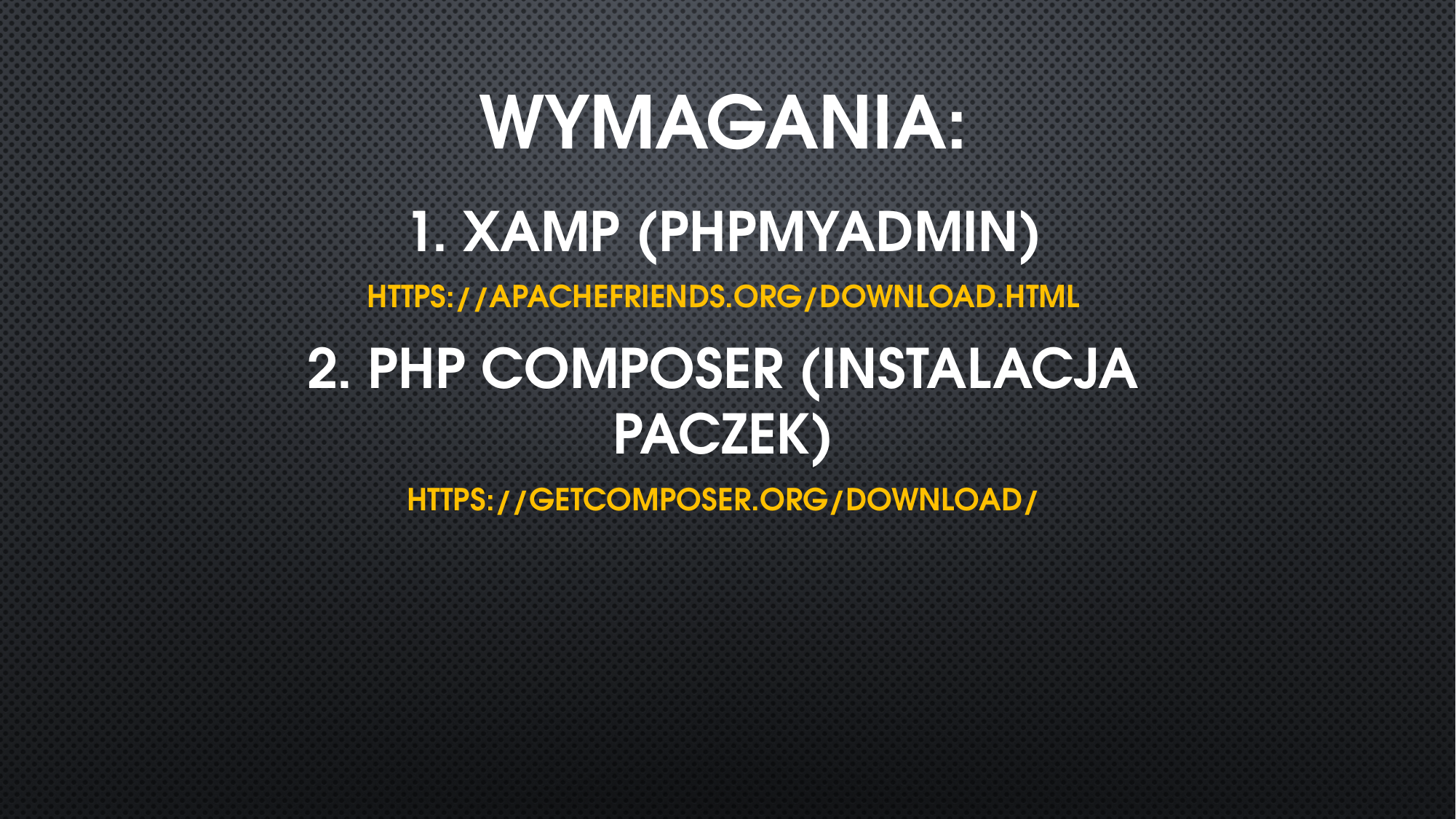

# Wymagania:
1. XAMP (PHPMYADMIN)
https://apachefriends.org/download.html
2. PHP COMPOSER (INSTALACJA PACZEK)
https://getcomposer.org/download/